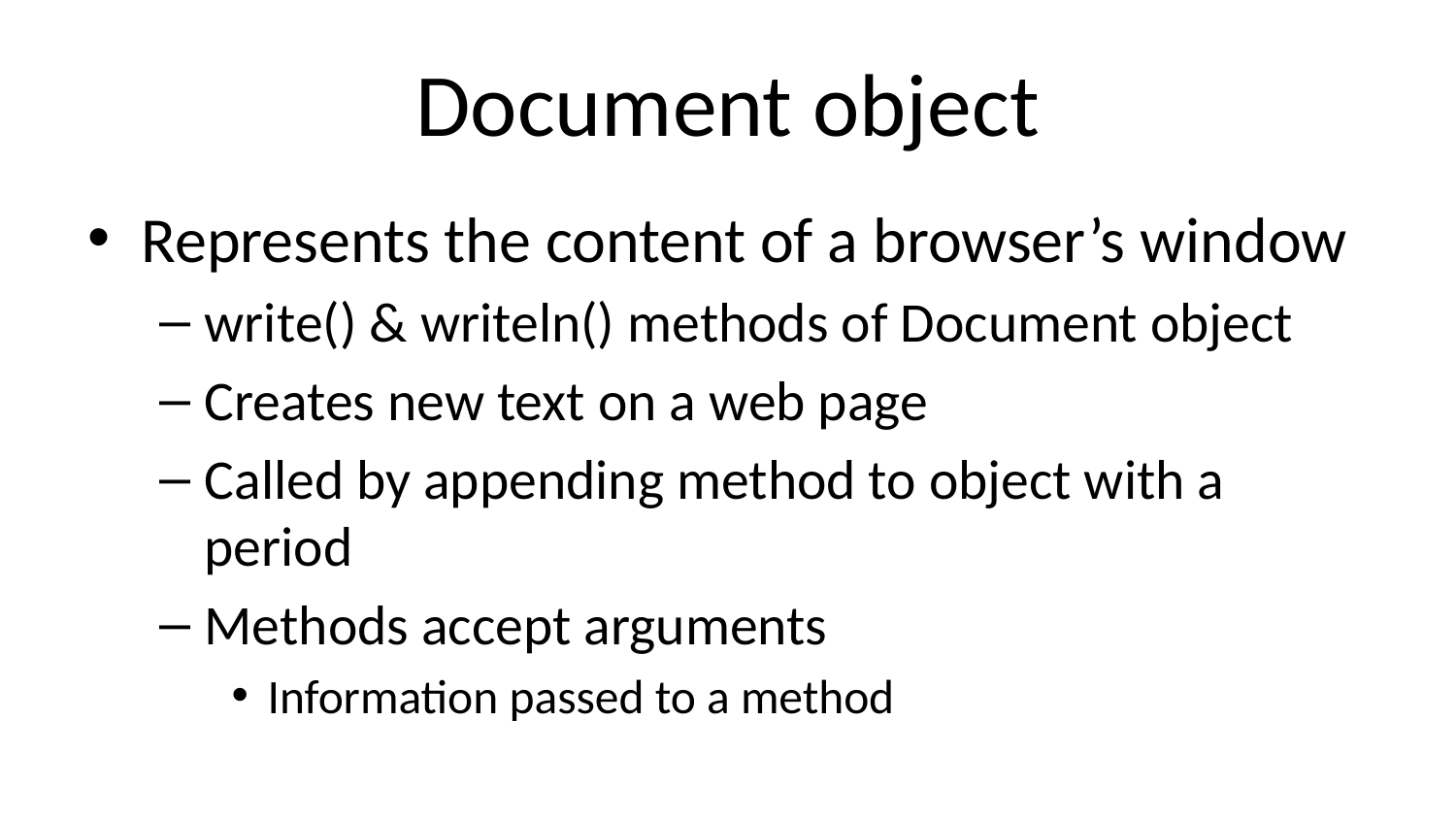

# Document object
Represents the content of a browser’s window
write() & writeln() methods of Document object
Creates new text on a web page
Called by appending method to object with a period
Methods accept arguments
Information passed to a method